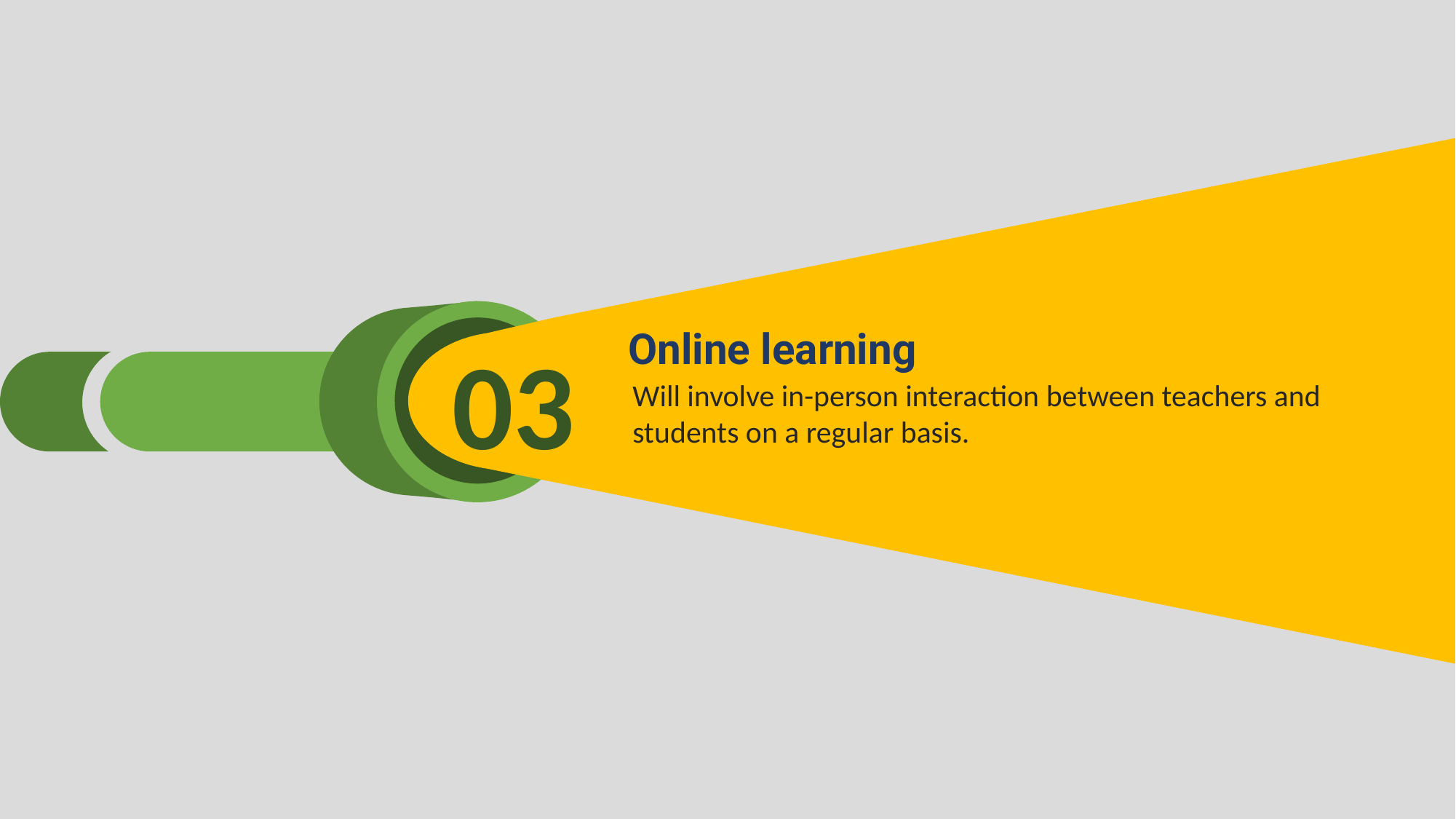

#

Online learning
03
Will involve in-person interaction between teachers and students on a regular basis.